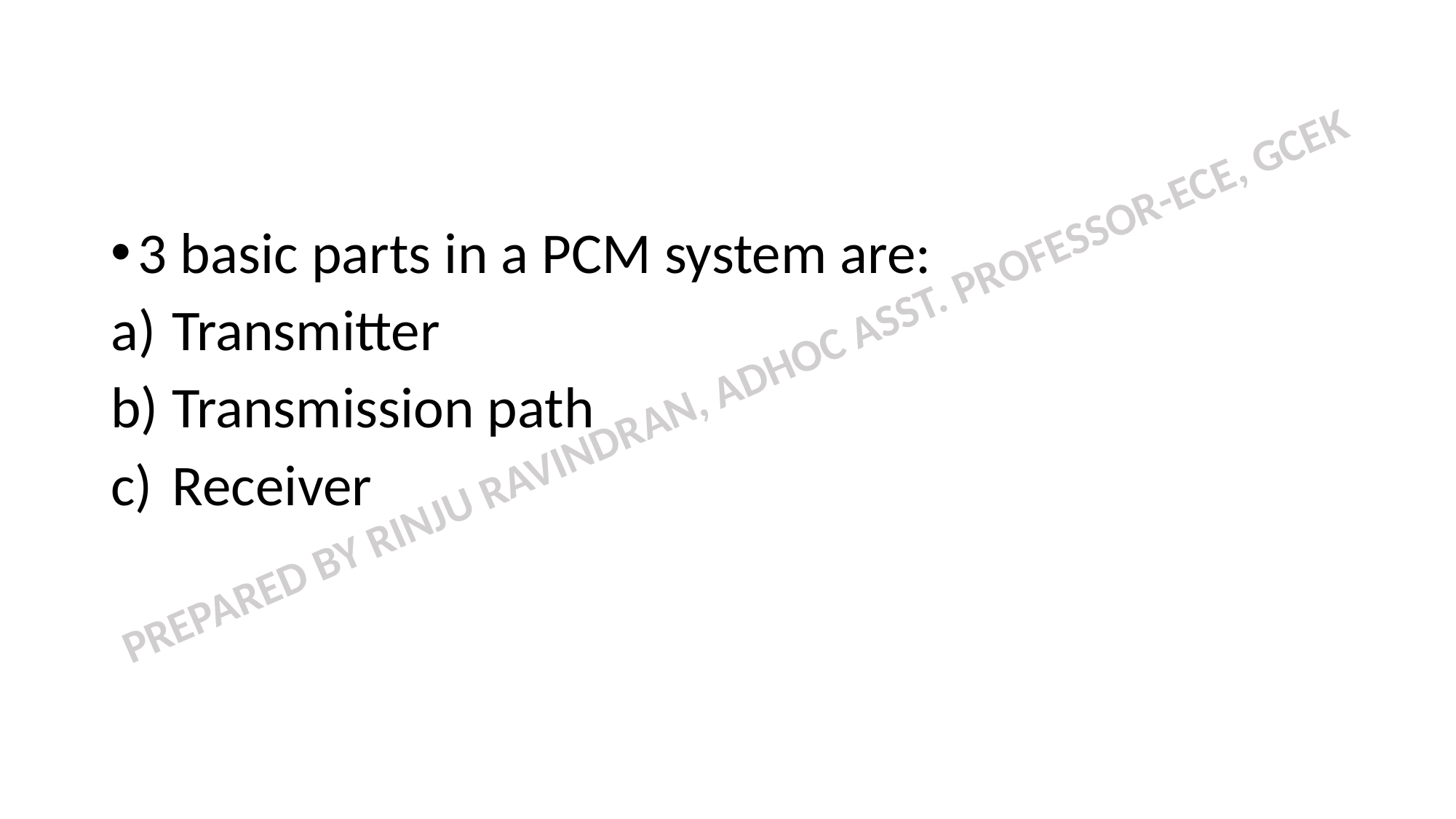

#
3 basic parts in a PCM system are:
Transmitter
Transmission path
Receiver